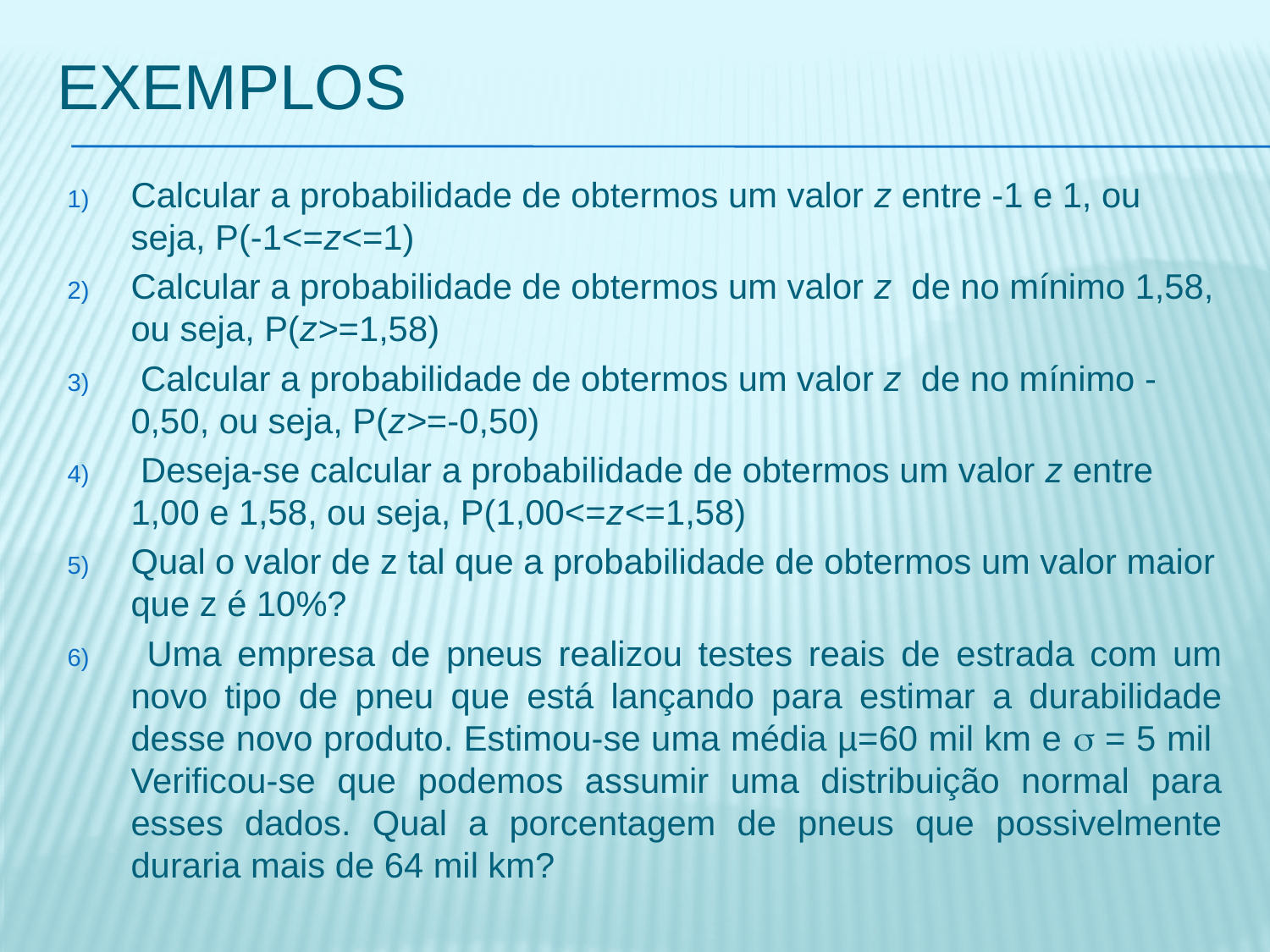

# ExemploS
Calcular a probabilidade de obtermos um valor z entre -1 e 1, ou seja, P(-1<=z<=1)
Calcular a probabilidade de obtermos um valor z  de no mínimo 1,58, ou seja, P(z>=1,58)
 Calcular a probabilidade de obtermos um valor z  de no mínimo -0,50, ou seja, P(z>=-0,50)
 Deseja-se calcular a probabilidade de obtermos um valor z entre 1,00 e 1,58, ou seja, P(1,00<=z<=1,58)
Qual o valor de z tal que a probabilidade de obtermos um valor maior que z é 10%?
 Uma empresa de pneus realizou testes reais de estrada com um novo tipo de pneu que está lançando para estimar a durabilidade desse novo produto. Estimou-se uma média µ=60 mil km e σ = 5 mil  Verificou-se que podemos assumir uma distribuição normal para esses dados. Qual a porcentagem de pneus que possivelmente duraria mais de 64 mil km?